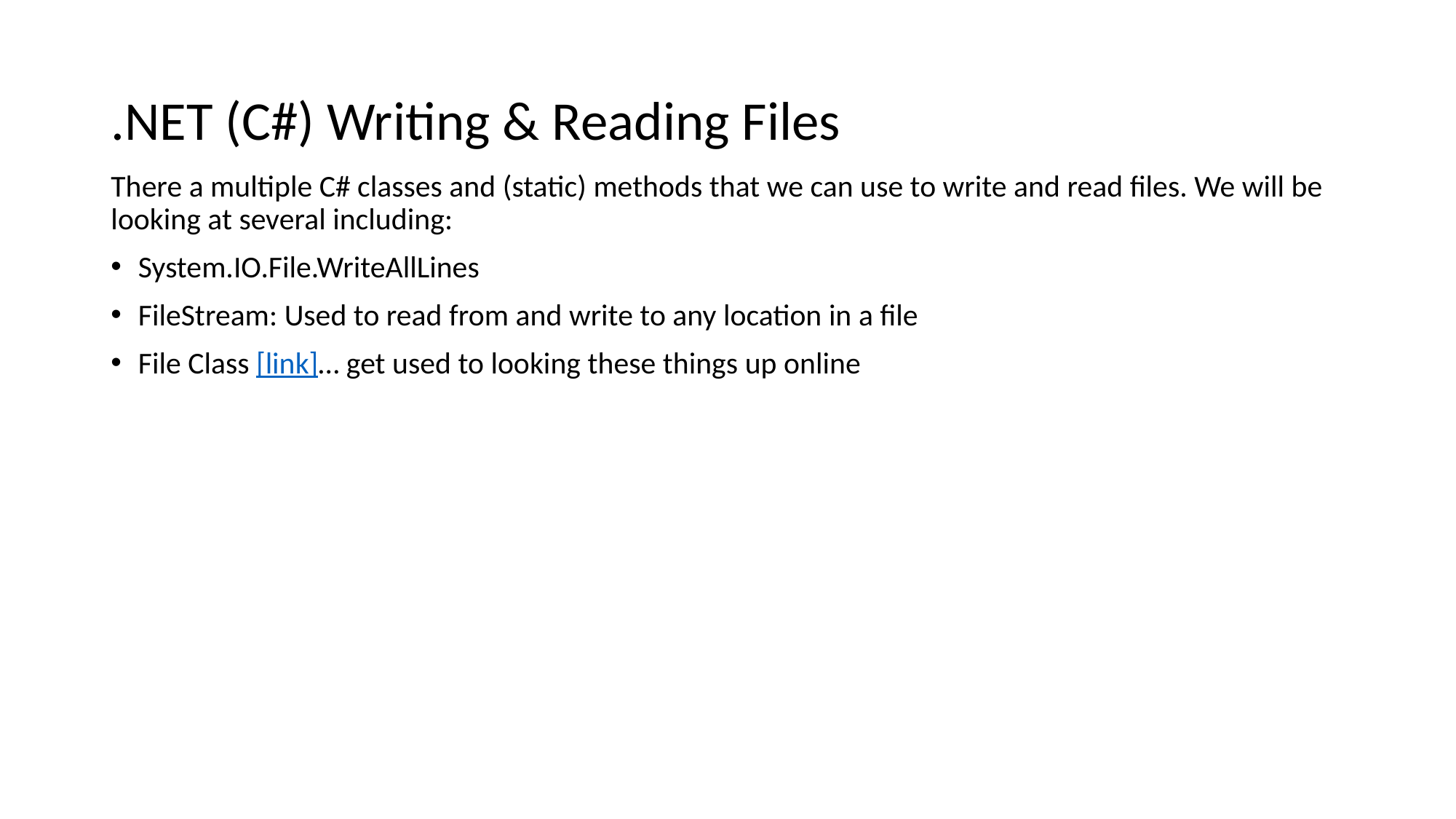

# .NET (C#) Writing & Reading Files
There a multiple C# classes and (static) methods that we can use to write and read files. We will be looking at several including:
System.IO.File.WriteAllLines
FileStream: Used to read from and write to any location in a file
File Class [link]… get used to looking these things up online